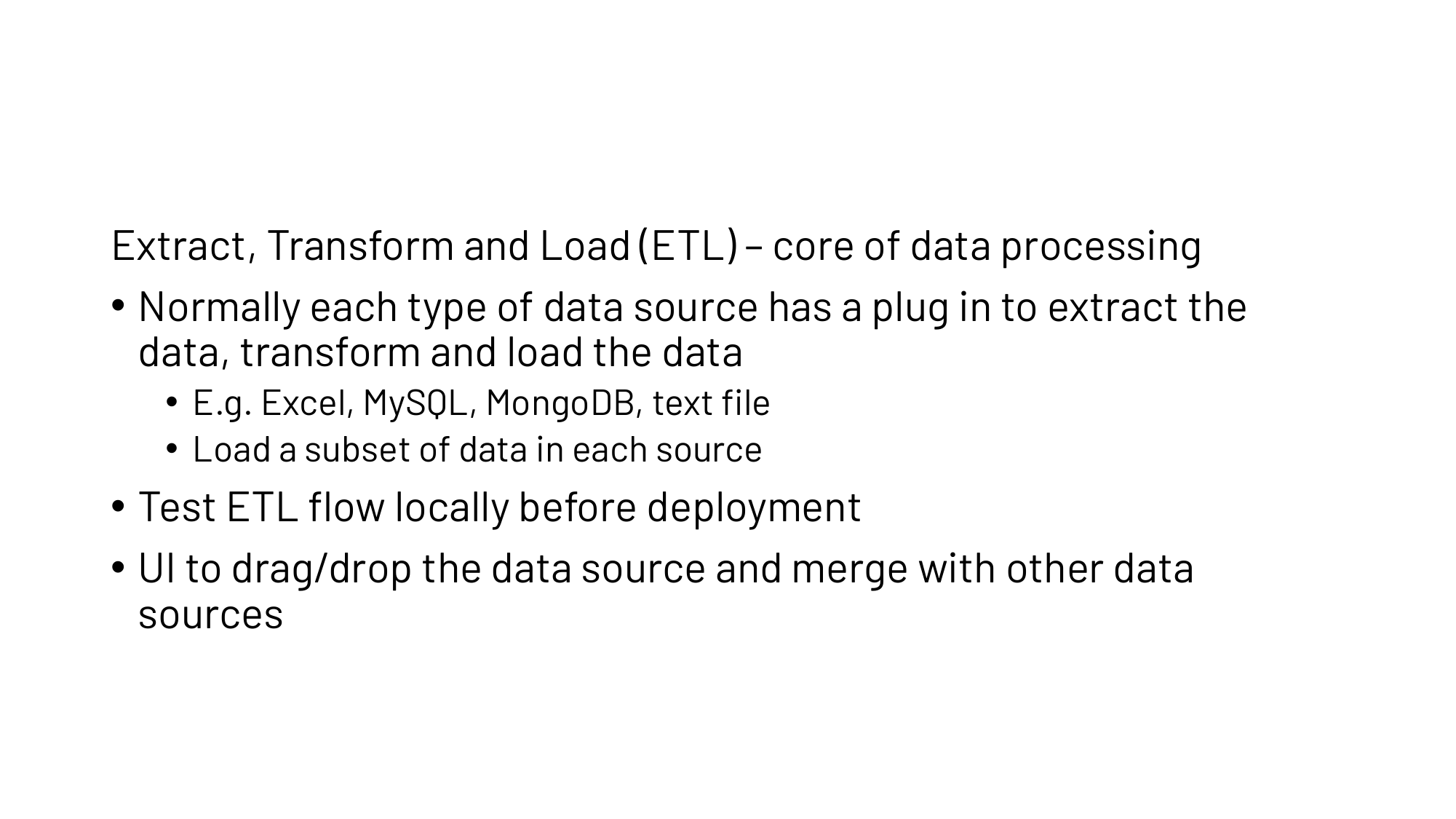

#
Extract, Transform and Load (ETL) – core of data processing
Normally each type of data source has a plug in to extract the data, transform and load the data
E.g. Excel, MySQL, MongoDB, text file
Load a subset of data in each source
Test ETL flow locally before deployment
UI to drag/drop the data source and merge with other data sources